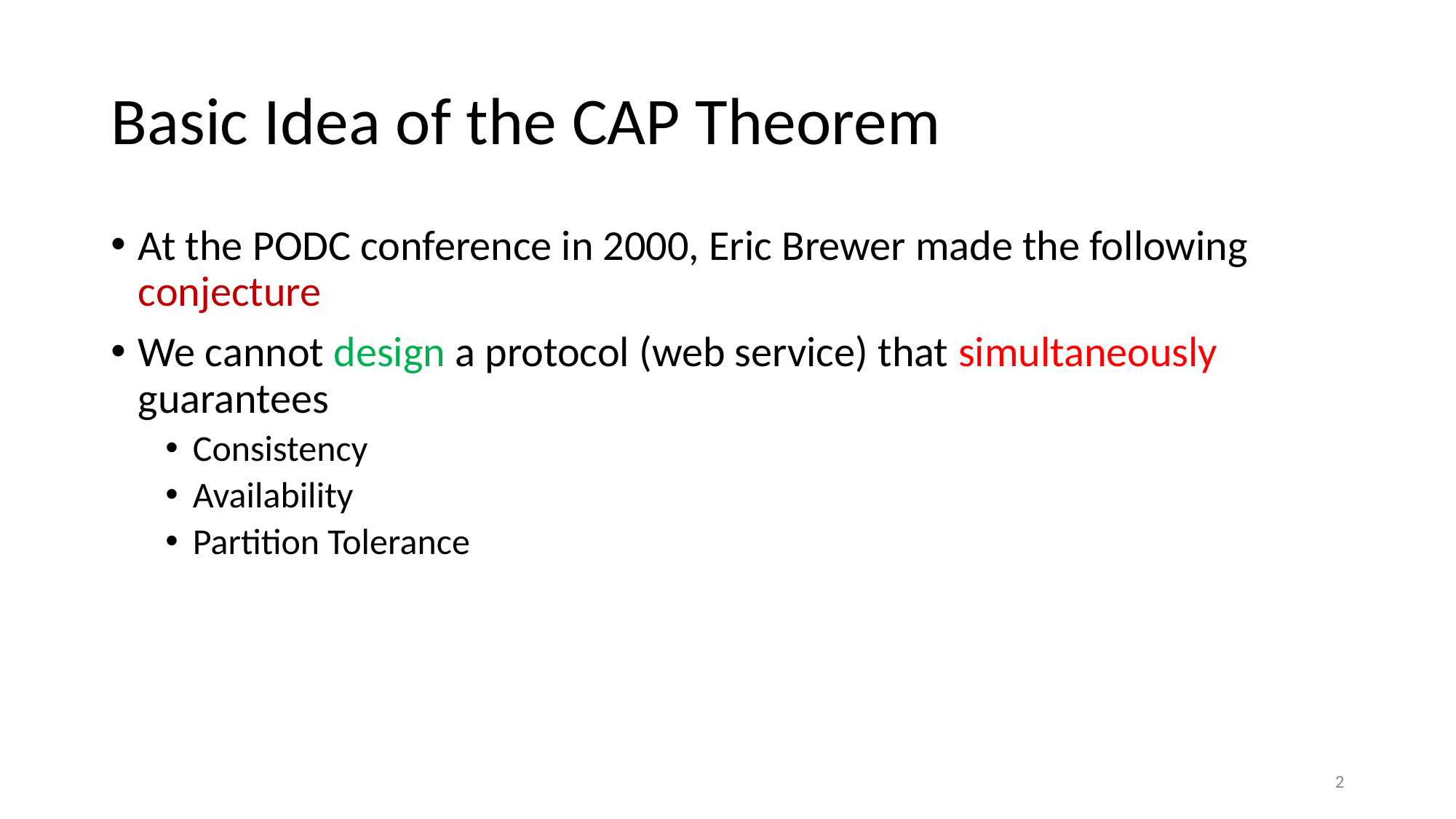

# Basic Idea of the CAP Theorem
At the PODC conference in 2000, Eric Brewer made the following conjecture
We cannot design a protocol (web service) that simultaneously guarantees
Consistency
Availability
Partition Tolerance
2